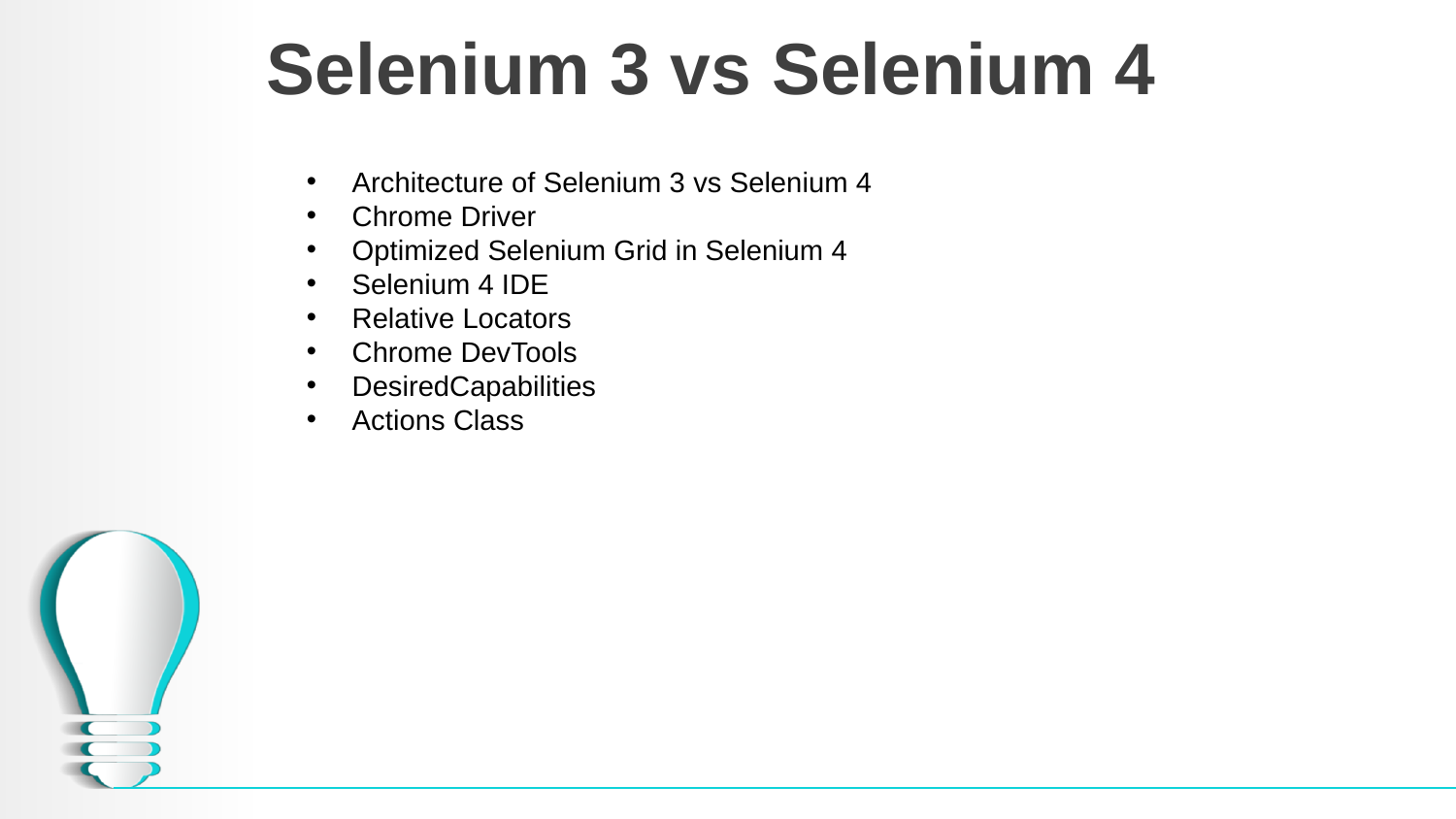

# Selenium 3 vs Selenium 4
Architecture of Selenium 3 vs Selenium 4
Chrome Driver
Optimized Selenium Grid in Selenium 4
Selenium 4 IDE
Relative Locators
Chrome DevTools
DesiredCapabilities
Actions Class